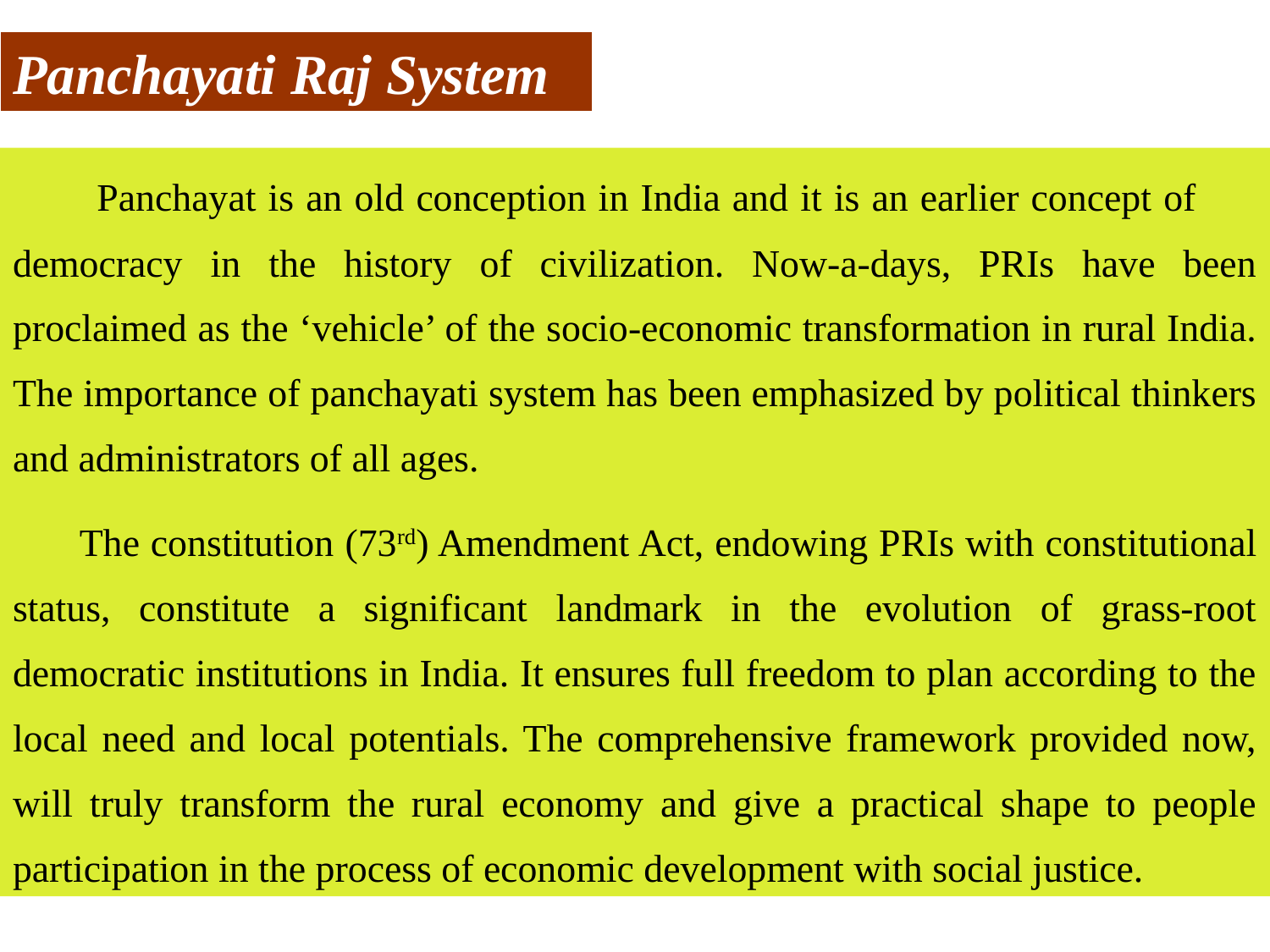

Panchayati Raj System
       Panchayat is an old conception in India and it is an earlier concept of      democracy in the history of civilization. Now-a-days, PRIs have been proclaimed as the ‘vehicle’ of the socio-economic transformation in rural India. The importance of panchayati system has been emphasized by political thinkers and administrators of all ages.
      The constitution (73rd) Amendment Act, endowing PRIs with constitutional status, constitute a significant landmark in the evolution of grass-root democratic institutions in India. It ensures full freedom to plan according to the local need and local potentials. The comprehensive framework provided now, will truly transform the rural economy and give a practical shape to people participation in the process of economic development with social justice.